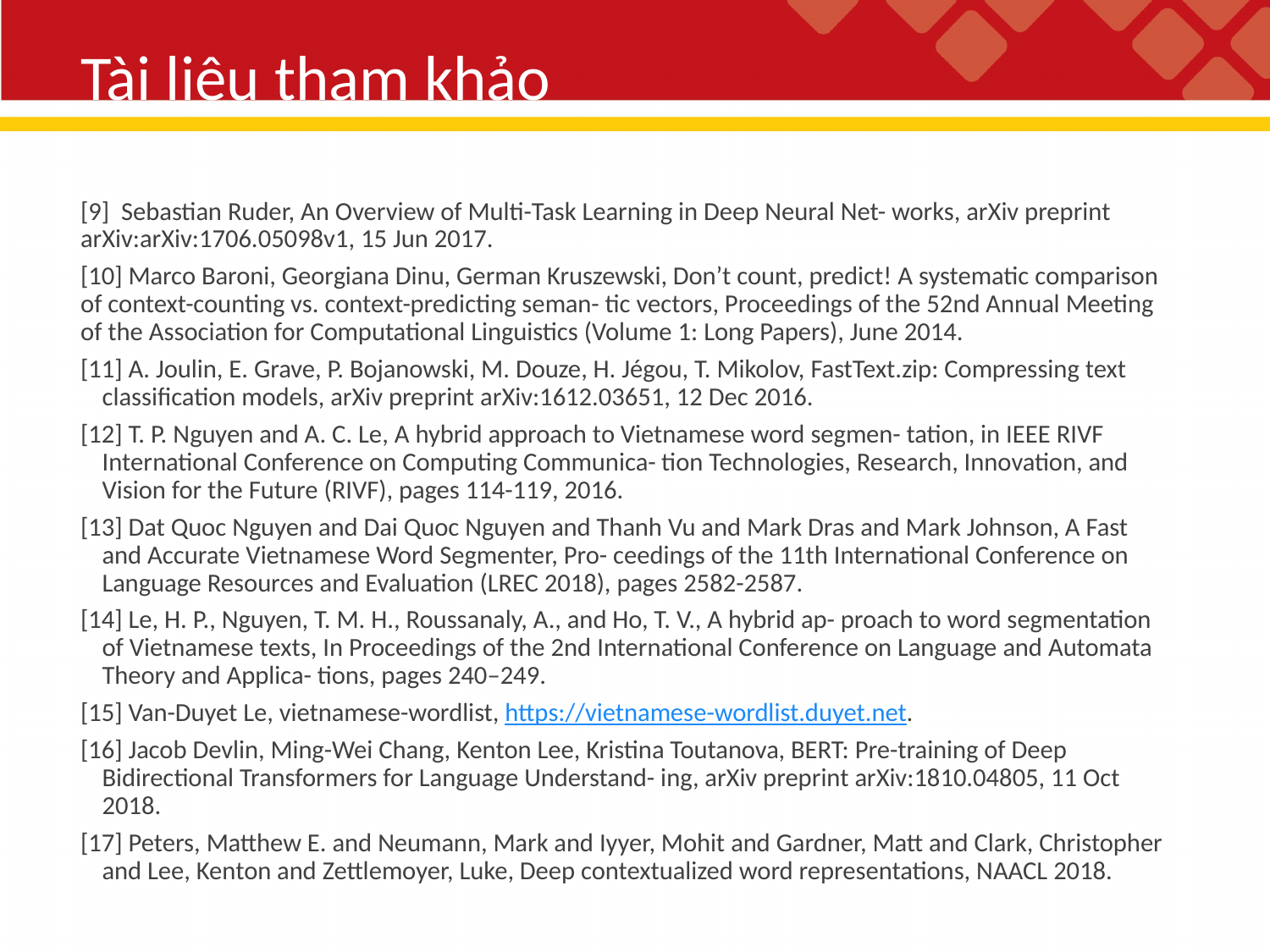

# Tài liệu tham khảo
[9]  Sebastian Ruder, An Overview of Multi-Task Learning in Deep Neural Net- works, arXiv preprint arXiv:arXiv:1706.05098v1, 15 Jun 2017.
[10] Marco Baroni, Georgiana Dinu, German Kruszewski, Don’t count, predict! A systematic comparison of context-counting vs. context-predicting seman- tic vectors, Proceedings of the 52nd Annual Meeting of the Association for Computational Linguistics (Volume 1: Long Papers), June 2014.
[11] A. Joulin, E. Grave, P. Bojanowski, M. Douze, H. Jégou, T. Mikolov, FastText.zip: Compressing text classification models, arXiv preprint arXiv:1612.03651, 12 Dec 2016.
[12] T. P. Nguyen and A. C. Le, A hybrid approach to Vietnamese word segmen- tation, in IEEE RIVF International Conference on Computing Communica- tion Technologies, Research, Innovation, and Vision for the Future (RIVF), pages 114-119, 2016.
[13] Dat Quoc Nguyen and Dai Quoc Nguyen and Thanh Vu and Mark Dras and Mark Johnson, A Fast and Accurate Vietnamese Word Segmenter, Pro- ceedings of the 11th International Conference on Language Resources and Evaluation (LREC 2018), pages 2582-2587.
[14] Le, H. P., Nguyen, T. M. H., Roussanaly, A., and Ho, T. V., A hybrid ap- proach to word segmentation of Vietnamese texts, In Proceedings of the 2nd International Conference on Language and Automata Theory and Applica- tions, pages 240–249.
[15] Van-Duyet Le, vietnamese-wordlist, https://vietnamese-wordlist.duyet.net.
[16] Jacob Devlin, Ming-Wei Chang, Kenton Lee, Kristina Toutanova, BERT: Pre-training of Deep Bidirectional Transformers for Language Understand- ing, arXiv preprint arXiv:1810.04805, 11 Oct 2018.
[17] Peters, Matthew E. and Neumann, Mark and Iyyer, Mohit and Gardner, Matt and Clark, Christopher and Lee, Kenton and Zettlemoyer, Luke, Deep contextualized word representations, NAACL 2018.